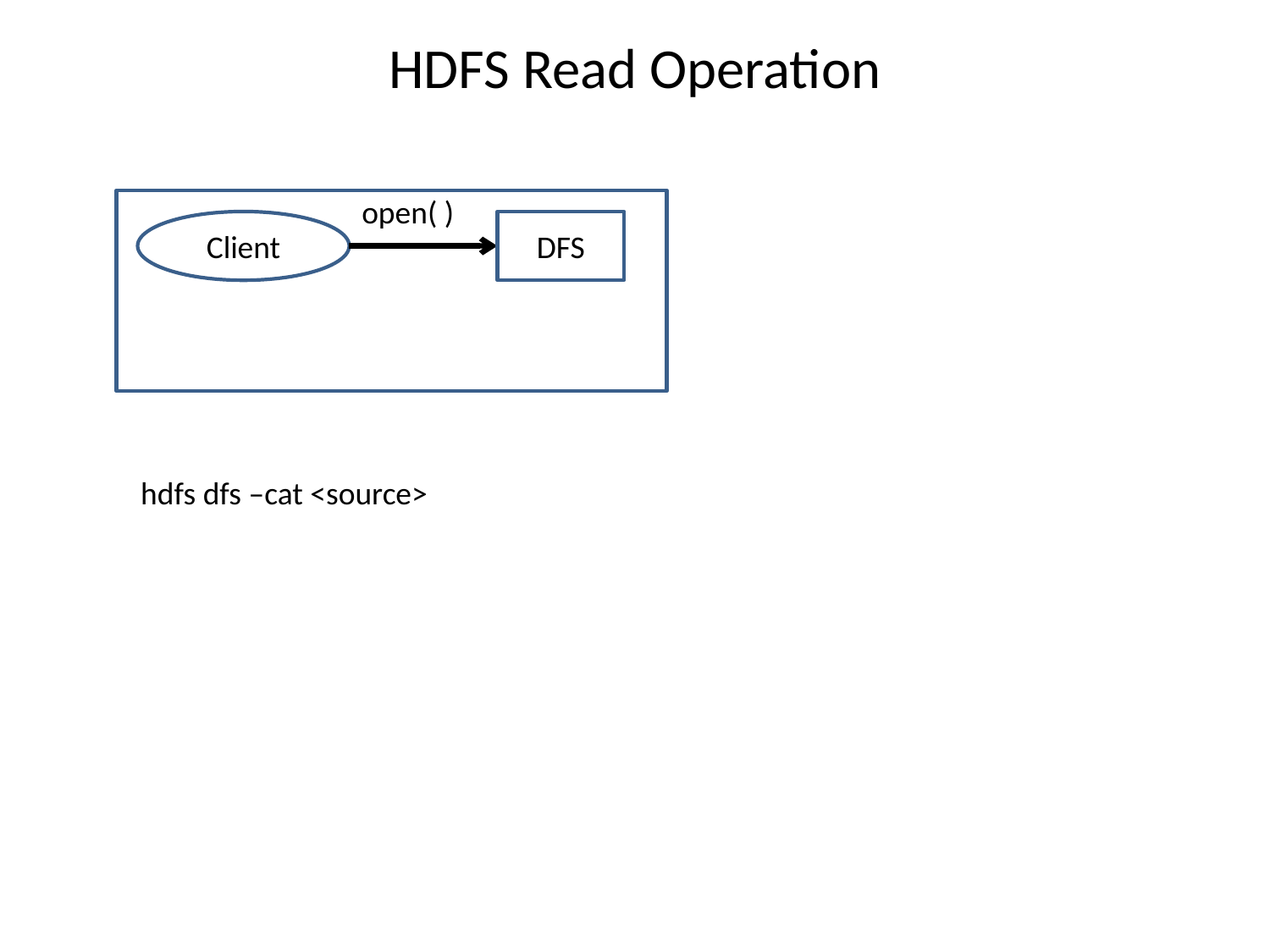

# HDFS Read Operation
open( )

Client
DFS
hdfs dfs –cat <source>